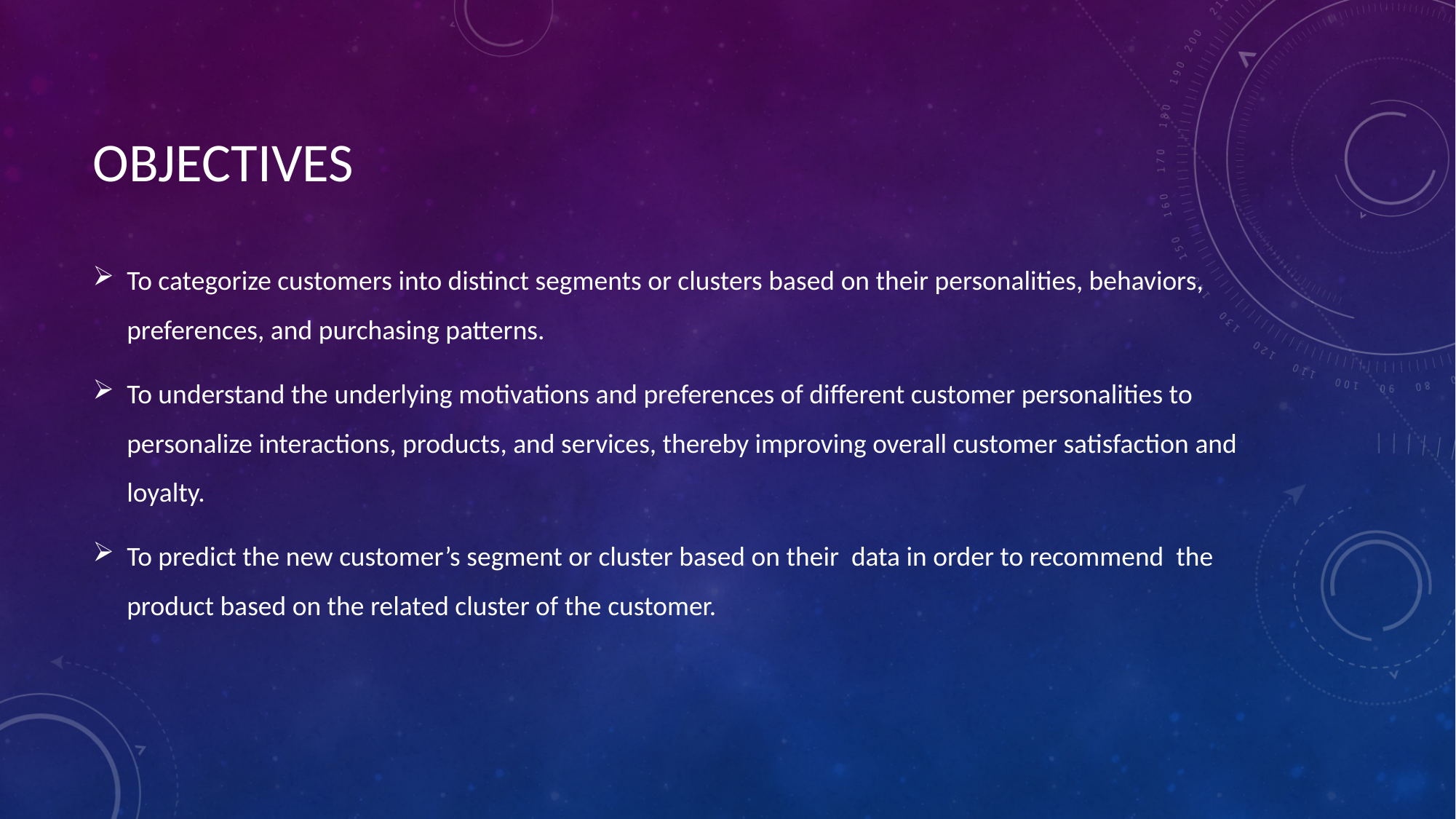

To categorize customers into distinct segments based on their personalities, behaviors, preferences, and purchasing patterns. This helps in tailoring marketing strategies to each segment effectively.

# Objectives
To categorize customers into distinct segments or clusters based on their personalities, behaviors, preferences, and purchasing patterns.
To understand the underlying motivations and preferences of different customer personalities to personalize interactions, products, and services, thereby improving overall customer satisfaction and loyalty.
To predict the new customer’s segment or cluster based on their  data in order to recommend  the product based on the related cluster of the customer.